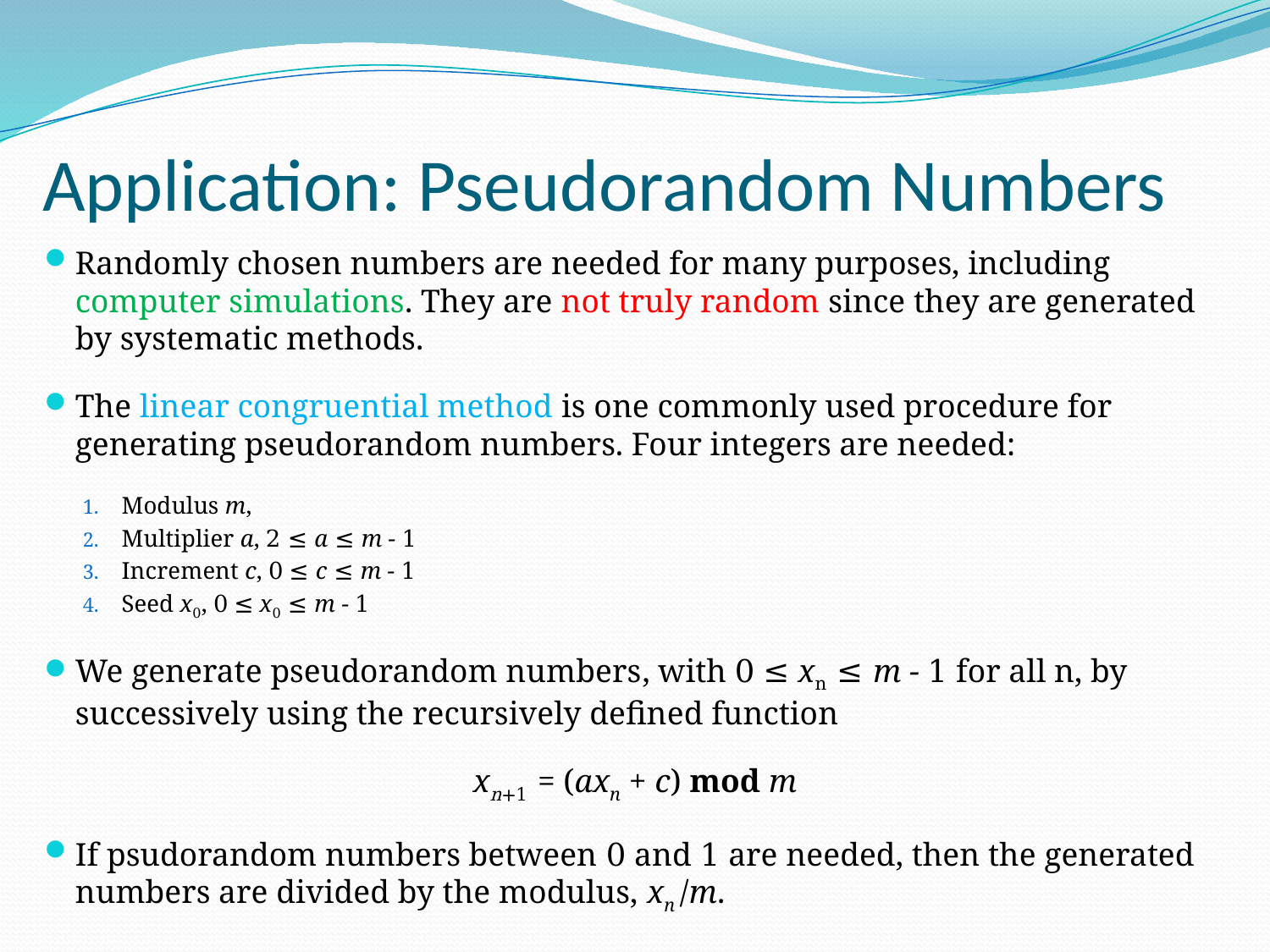

# Application: Pseudorandom Numbers
Randomly chosen numbers are needed for many purposes, including computer simulations. They are not truly random since they are generated by systematic methods.

The linear congruential method is one commonly used procedure for generating pseudorandom numbers. Four integers are needed:

Modulus m,
Multiplier a, 2 ≤ a ≤ m - 1
Increment c, 0 ≤ c ≤ m - 1
Seed x0, 0 ≤ x0 ≤ m - 1

We generate pseudorandom numbers, with 0 ≤ xn ≤ m - 1 for all n, by successively using the recursively defined function

xn+1 = (axn + c) mod m

If psudorandom numbers between 0 and 1 are needed, then the generated numbers are divided by the modulus, xn /m.